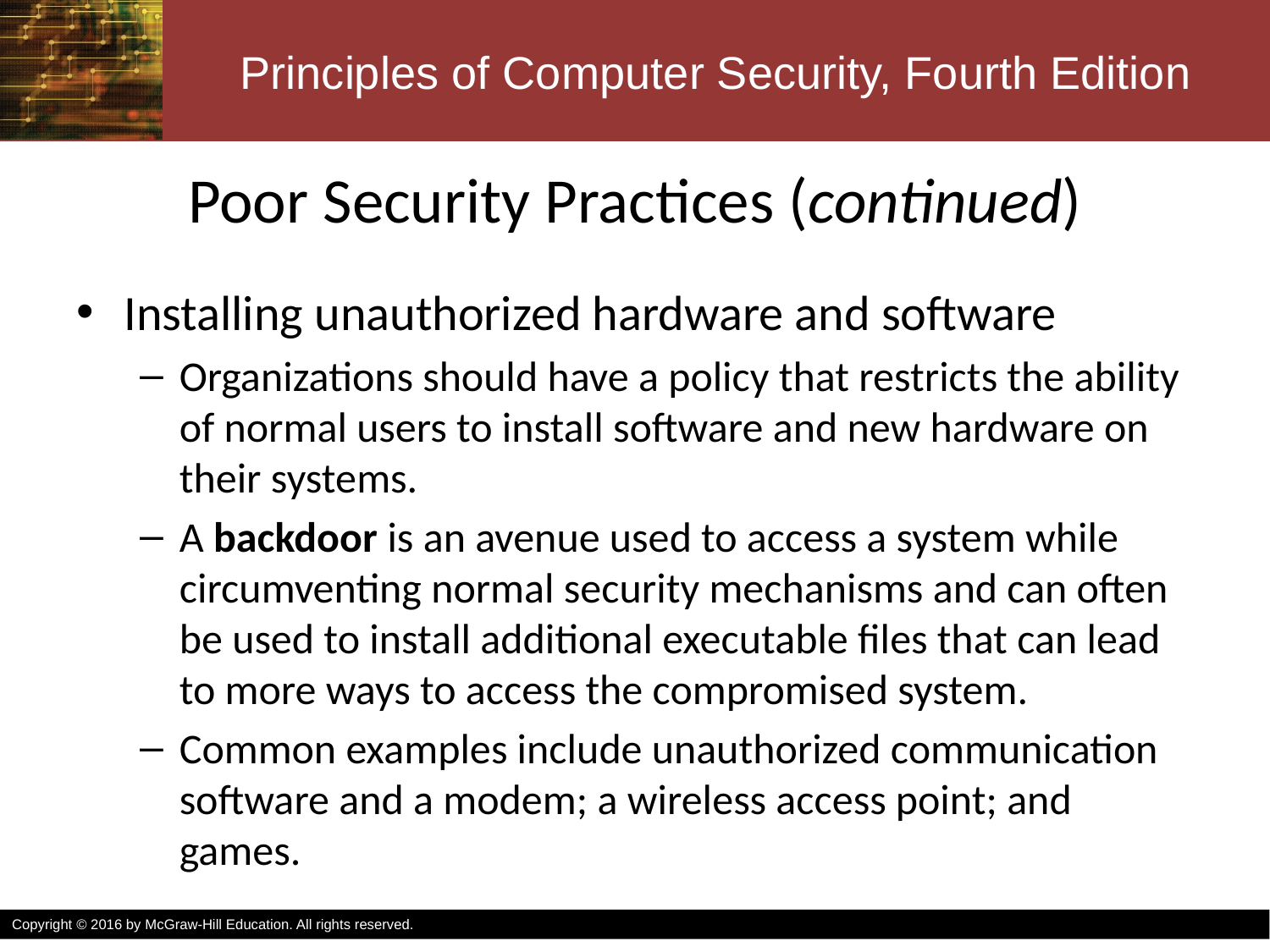

# Poor Security Practices (continued)
Installing unauthorized hardware and software
Organizations should have a policy that restricts the ability of normal users to install software and new hardware on their systems.
A backdoor is an avenue used to access a system while circumventing normal security mechanisms and can often be used to install additional executable files that can lead to more ways to access the compromised system.
Common examples include unauthorized communication software and a modem; a wireless access point; and games.